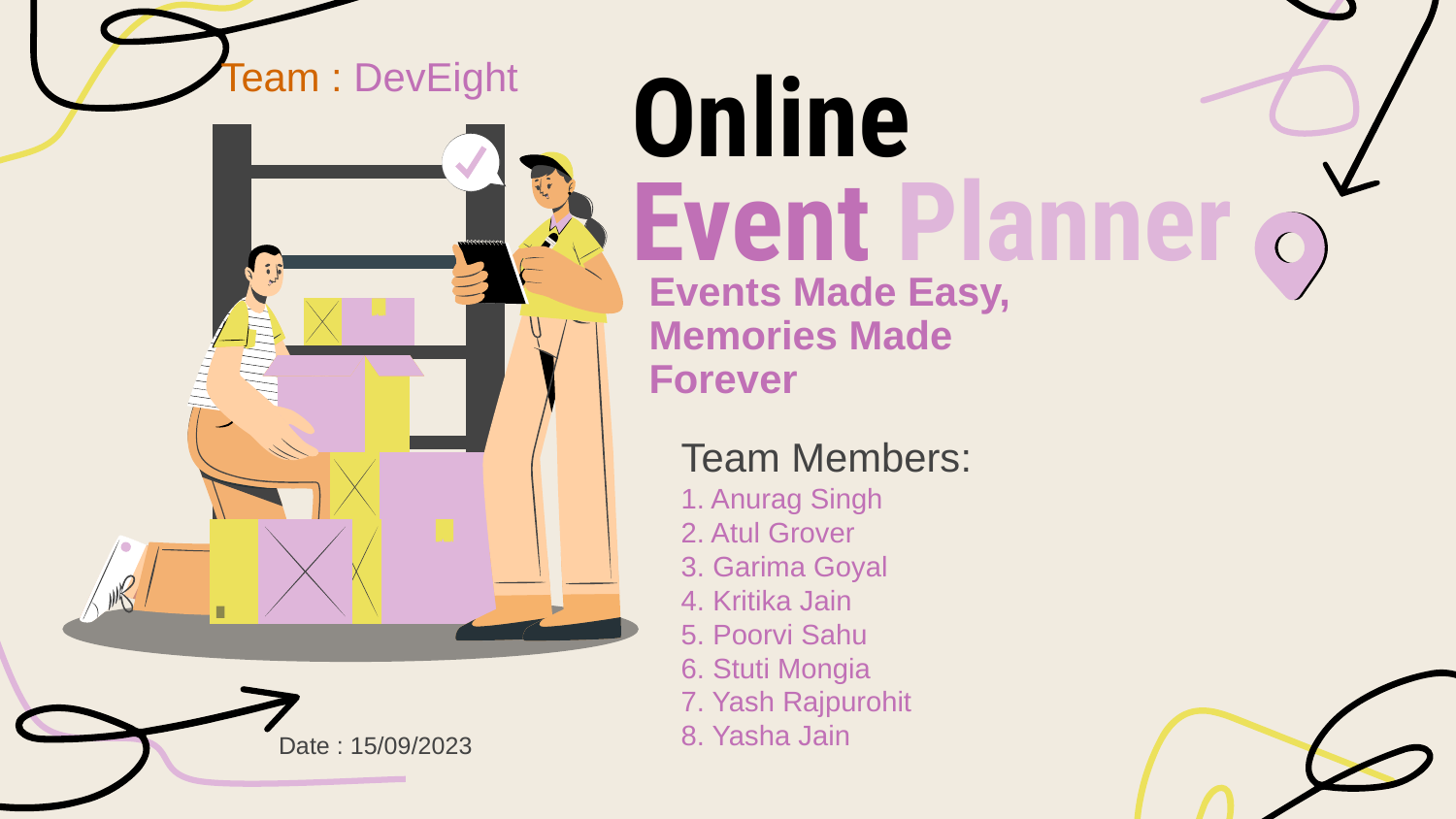

# Online Event Planner
Team : DevEight

Events Made Easy, Memories Made Forever
Team Members:
1. Anurag Singh
2. Atul Grover
3. Garima Goyal
4. Kritika Jain
5. Poorvi Sahu
6. Stuti Mongia
7. Yash Rajpurohit
8. Yasha Jain

Date : 15/09/2023